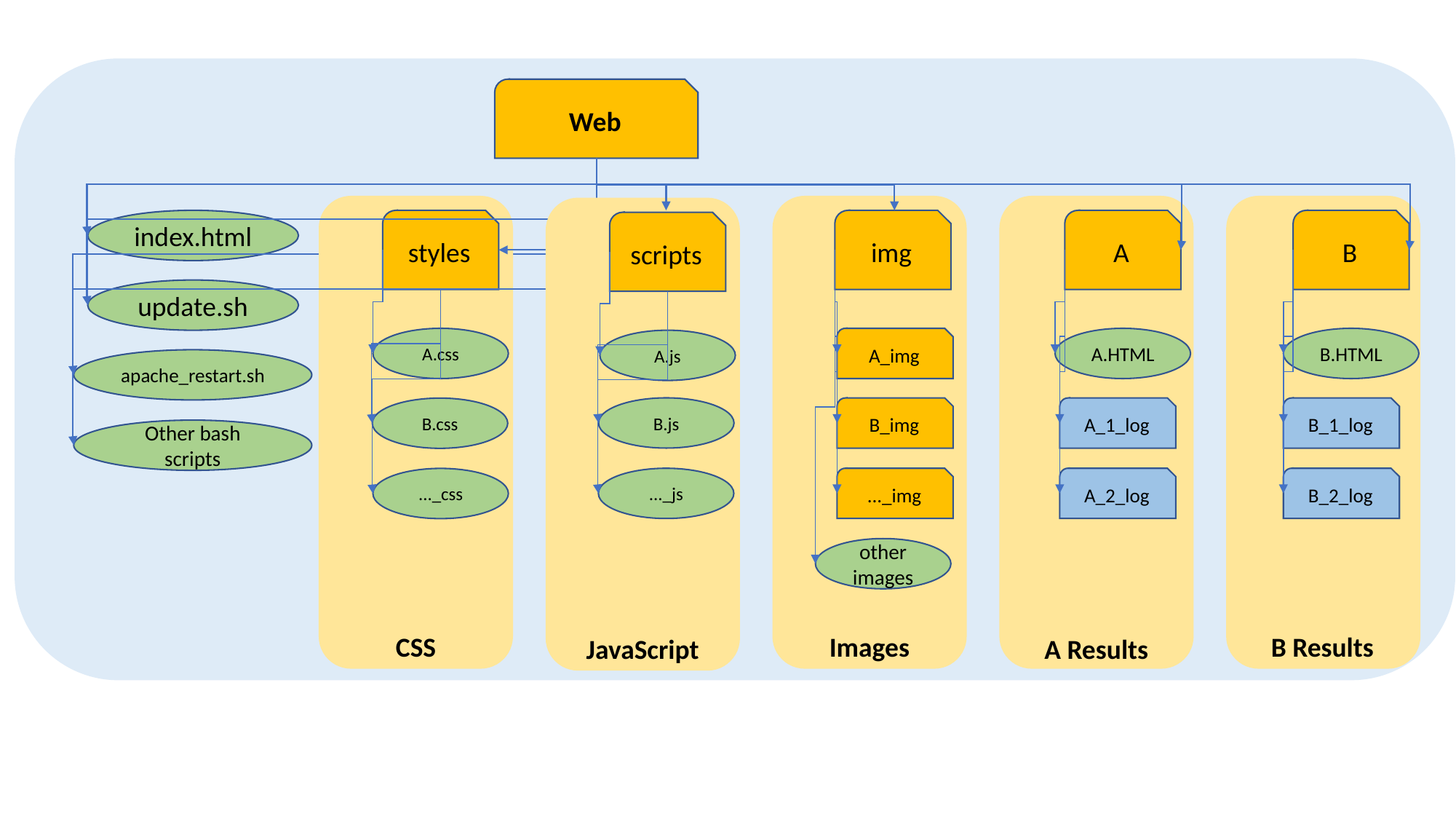

Web

styles
A.css

img
A_img
B_img
..._img
other images

A
A.HTML
A_1_log
A_2_log

B
B.HTML
B_1_log
B_2_log

scripts
A.js
index.html
update.sh
apache_restart.sh
Other bash scripts
B.js
B.css
..._js
..._css
Images
B Results
CSS
A Results
JavaScript